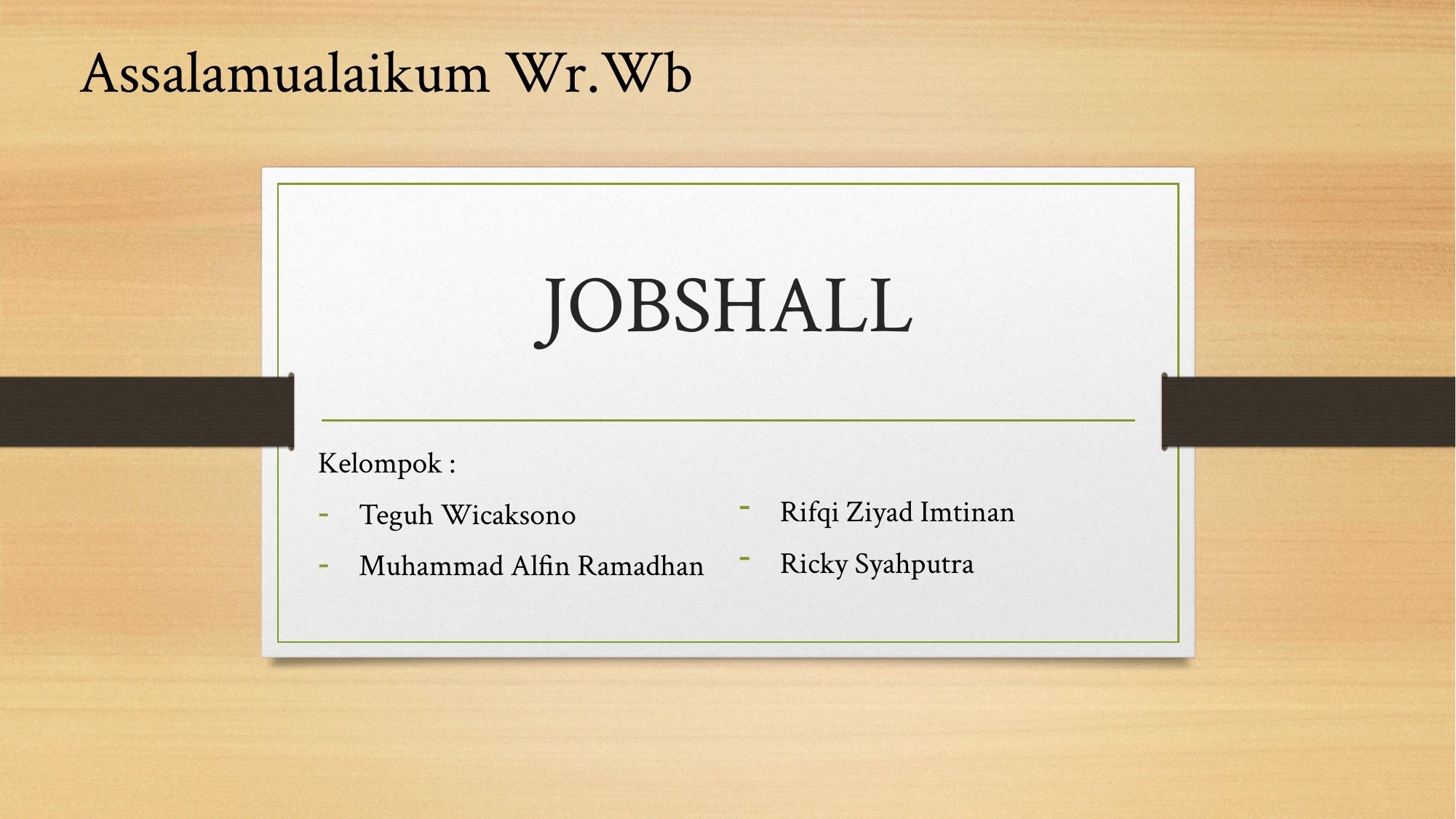

Assalamualaikum Wr.Wb
# JOBSHALL

Rifqi Ziyad Imtinan
Ricky Syahputra

Kelompok :
Teguh Wicaksono
Muhammad Alfin Ramadhan